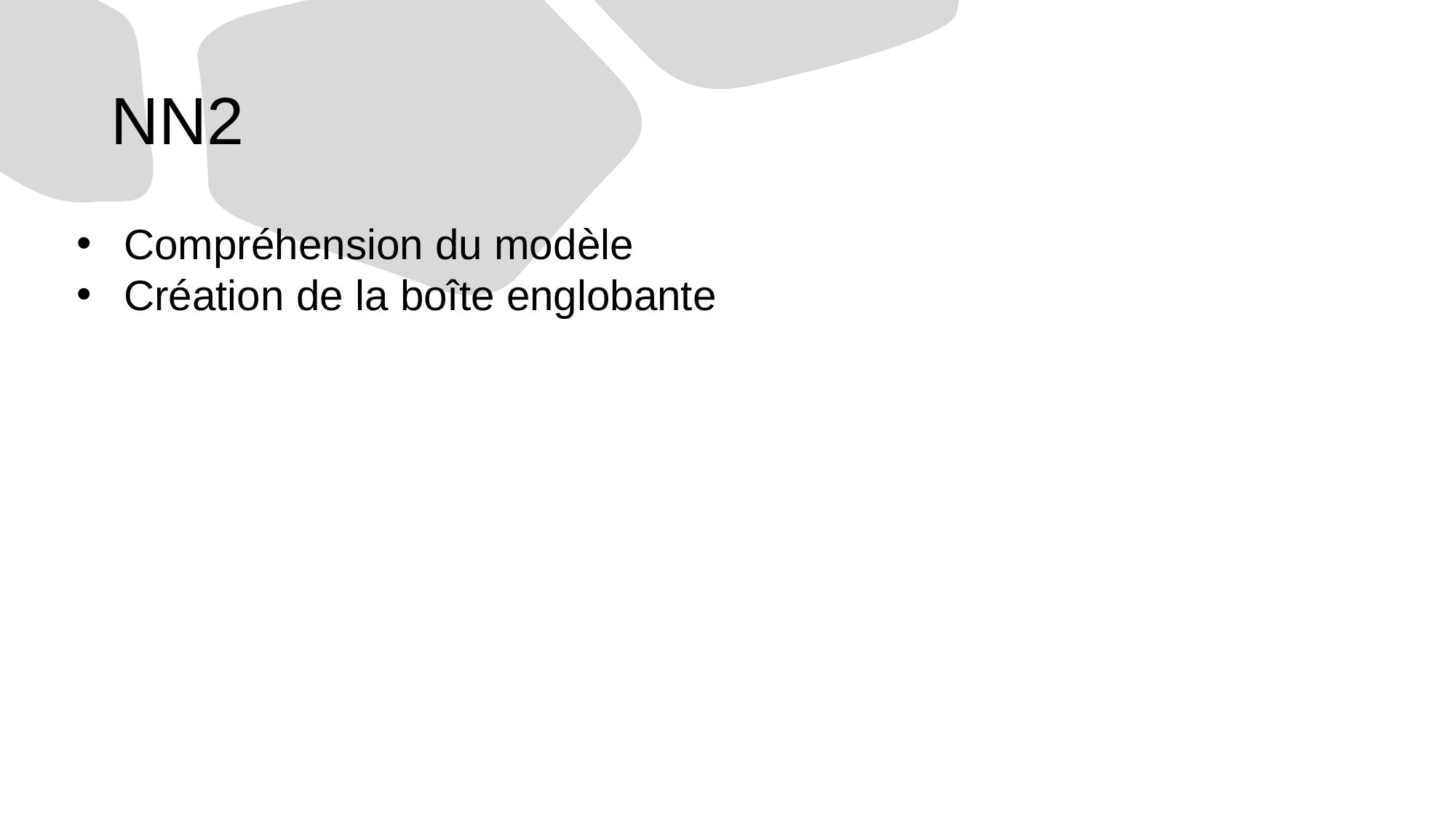

NN2
Compréhension du modèle
Création de la boîte englobante